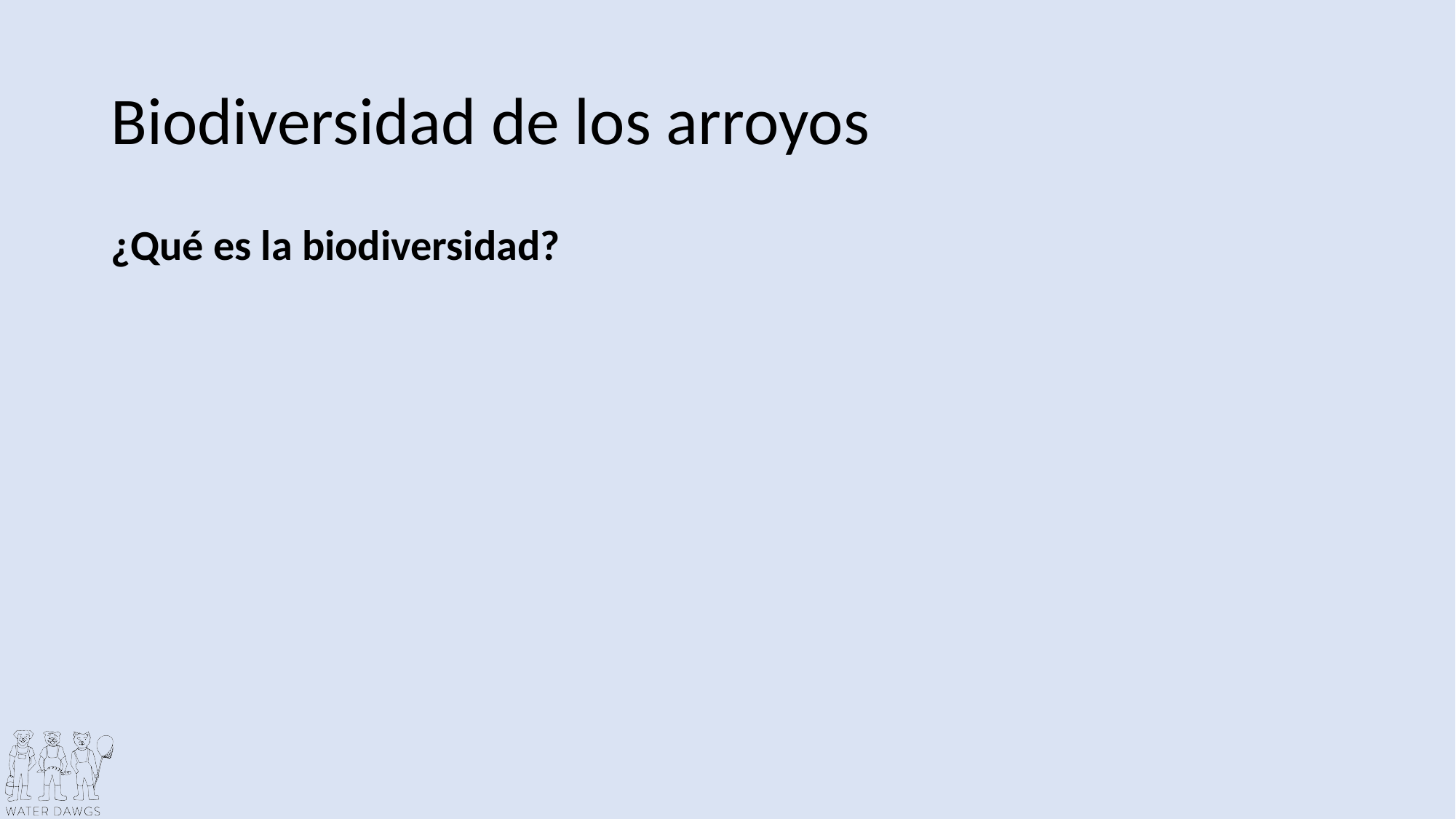

# Biodiversidad de los arroyos
¿Qué es la biodiversidad?